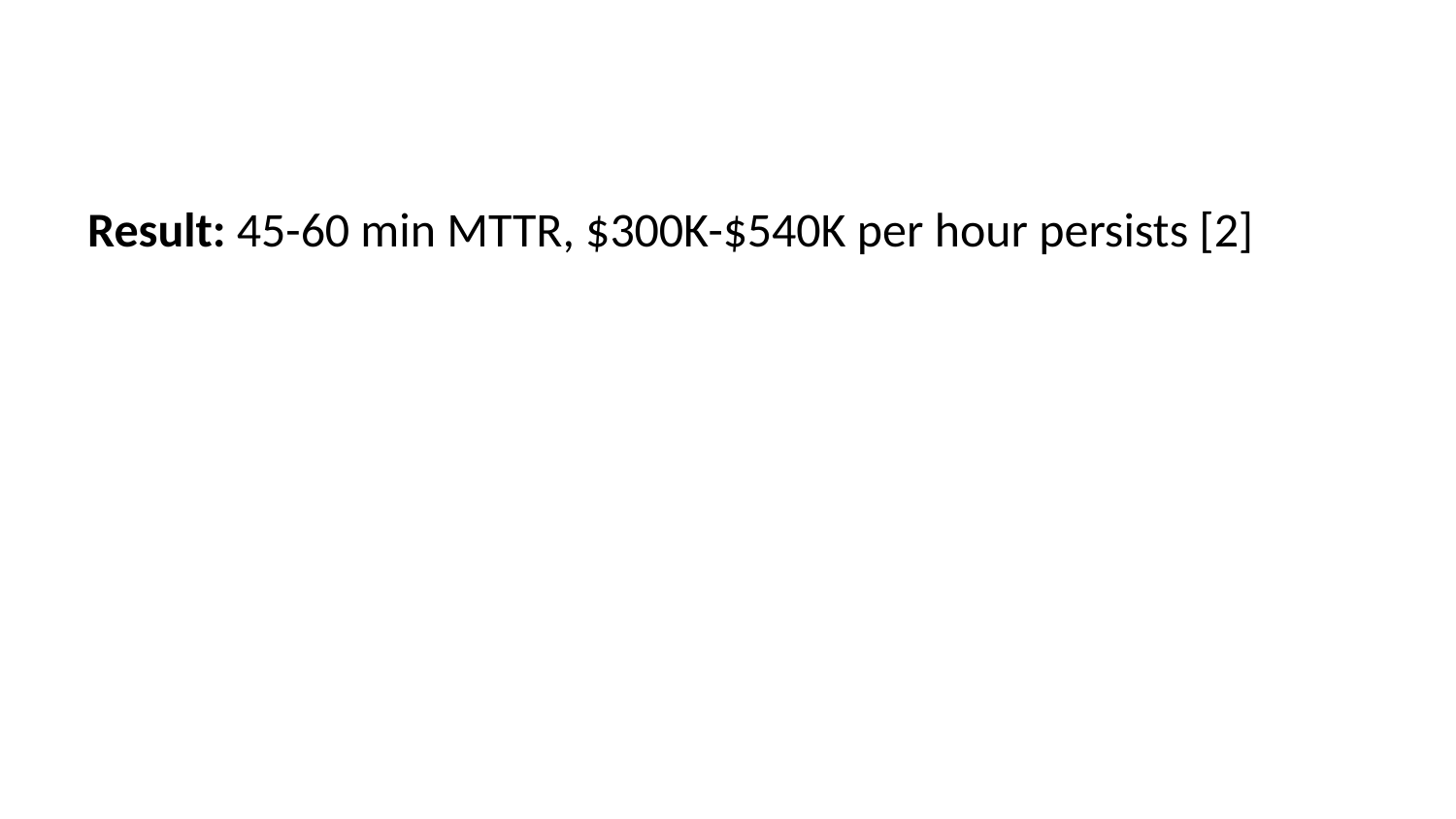

Result: 45-60 min MTTR, $300K-$540K per hour persists [2]